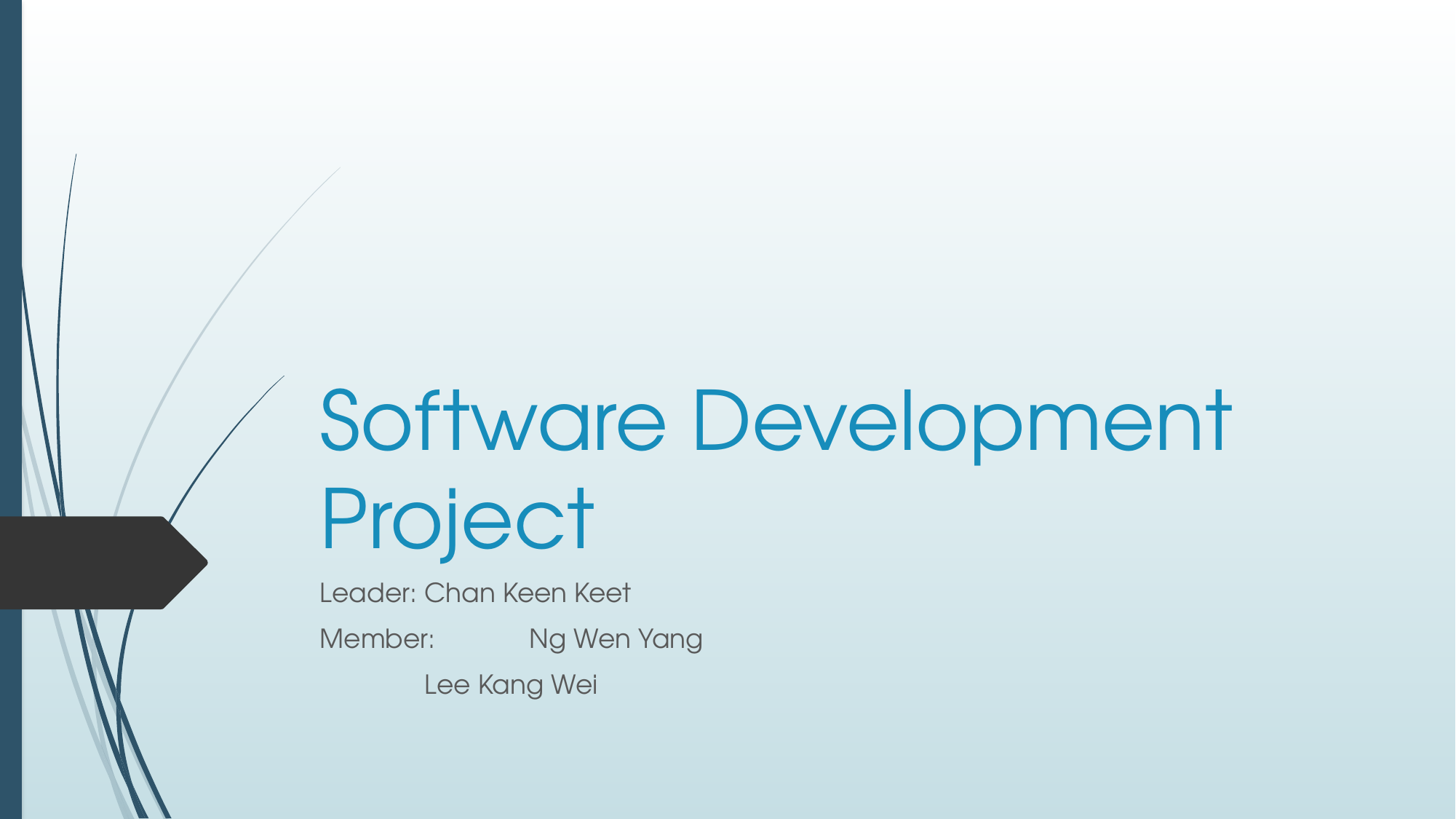

# Software Development Project
Leader:		Chan Keen Keet
Member:	Ng Wen Yang
			Lee Kang Wei